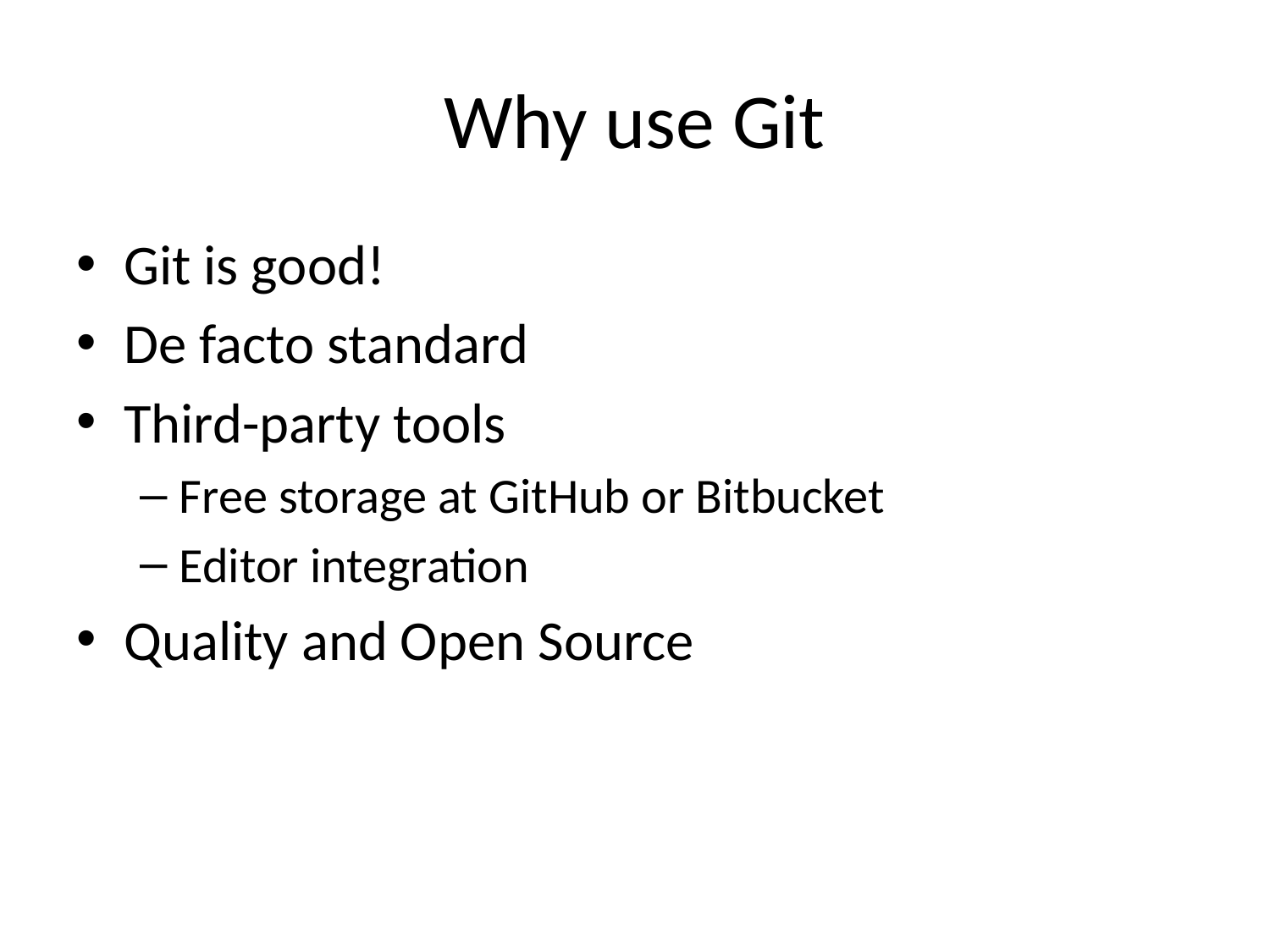

# Why use Git
Git is good!
De facto standard
Third-party tools
Free storage at GitHub or Bitbucket
Editor integration
Quality and Open Source